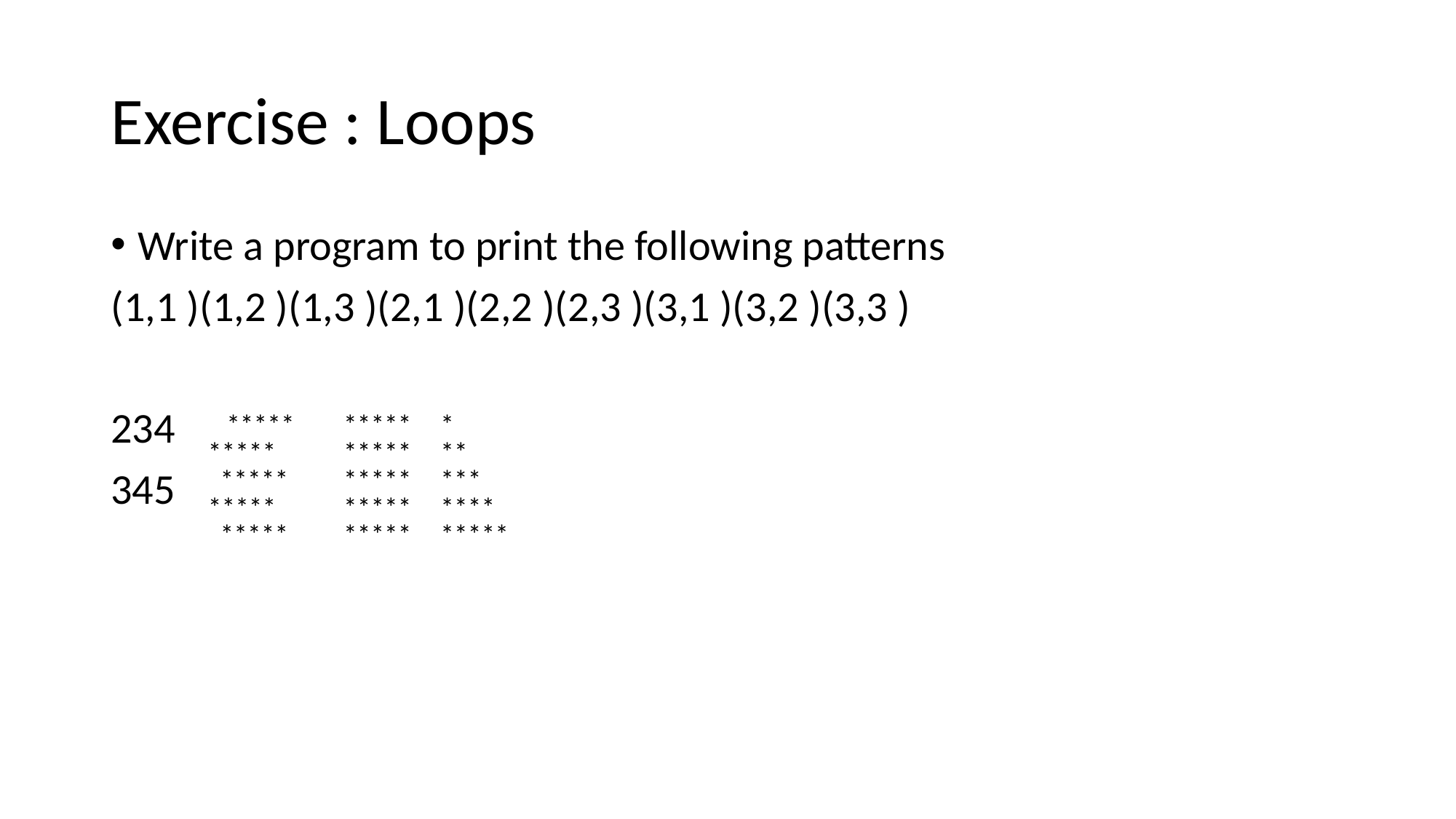

# Exercise : Loops
Write a program to print the following patterns
(1,1 )(1,2 )(1,3 )(2,1 )(2,2 )(2,3 )(3,1 )(3,2 )(3,3 )

234
345

|  |  |  |
| --- | --- | --- |
| \*\*\*\*\* \*\*\*\*\* \*\*\*\*\* \*\*\*\*\* \*\*\*\*\* |
| --- |
|  |
| \*\*\*\*\* \*\*\*\*\* \*\*\*\*\* \*\*\*\*\* \*\*\*\*\* |
| --- |
| \* \*\* \*\*\* \*\*\*\* \*\*\*\*\* |
| --- |